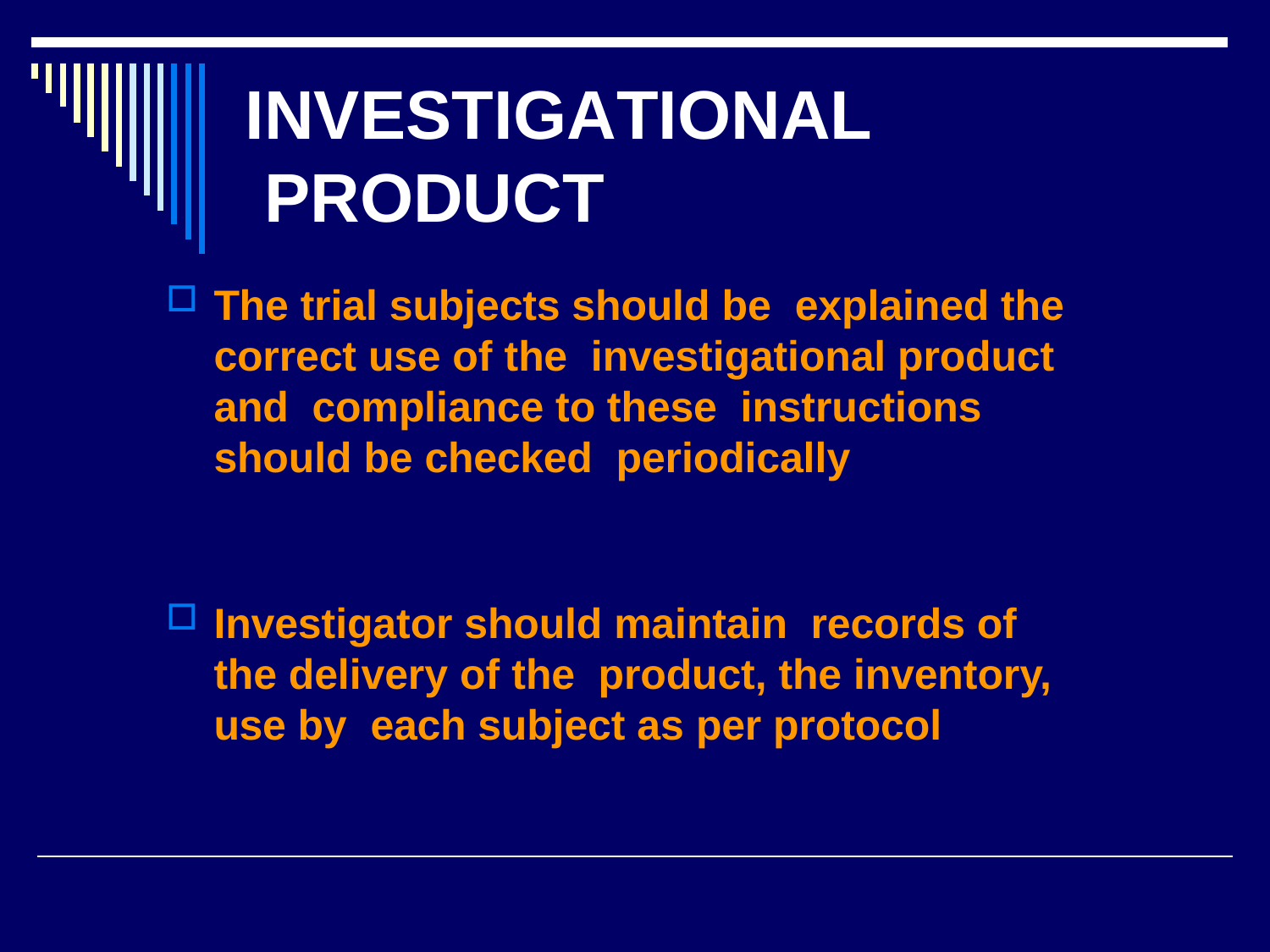

# INVESTIGATIONAL  PRODUCT
The trial subjects should be  explained the correct use of the  investigational product and  compliance to these  instructions should be checked  periodically

Investigator should maintain  records of the delivery of the  product, the inventory, use by  each subject as per protocol